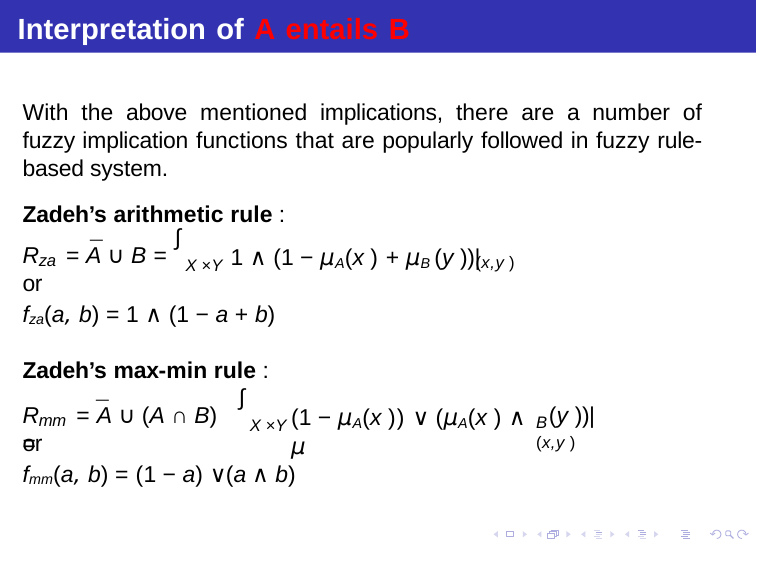

# Interpretation of A entails B
With the above mentioned implications, there are a number of fuzzy implication functions that are popularly followed in fuzzy rule-based system.
Zadeh’s arithmetic rule :
∫
¯
R	= A ∪ B =
1 ∧ (1 − µA(x ) + µB (y ))|
za
or
(x,y )
X ×Y
fza(a, b) = 1 ∧ (1 − a + b)

Zadeh’s max-min rule :
∫
¯
R	= A ∪ (A ∩ B) =
(1 − µA(x )) ∨ (µA(x ) ∧ µ
(y ))|
mm
B	(x,y )
X ×Y
or
fmm(a, b) = (1 − a) ∨(a ∧ b)
Debasis Samanta (IIT Kharagpur)
Soft Computing Applications
15.01.2016
40 / 64